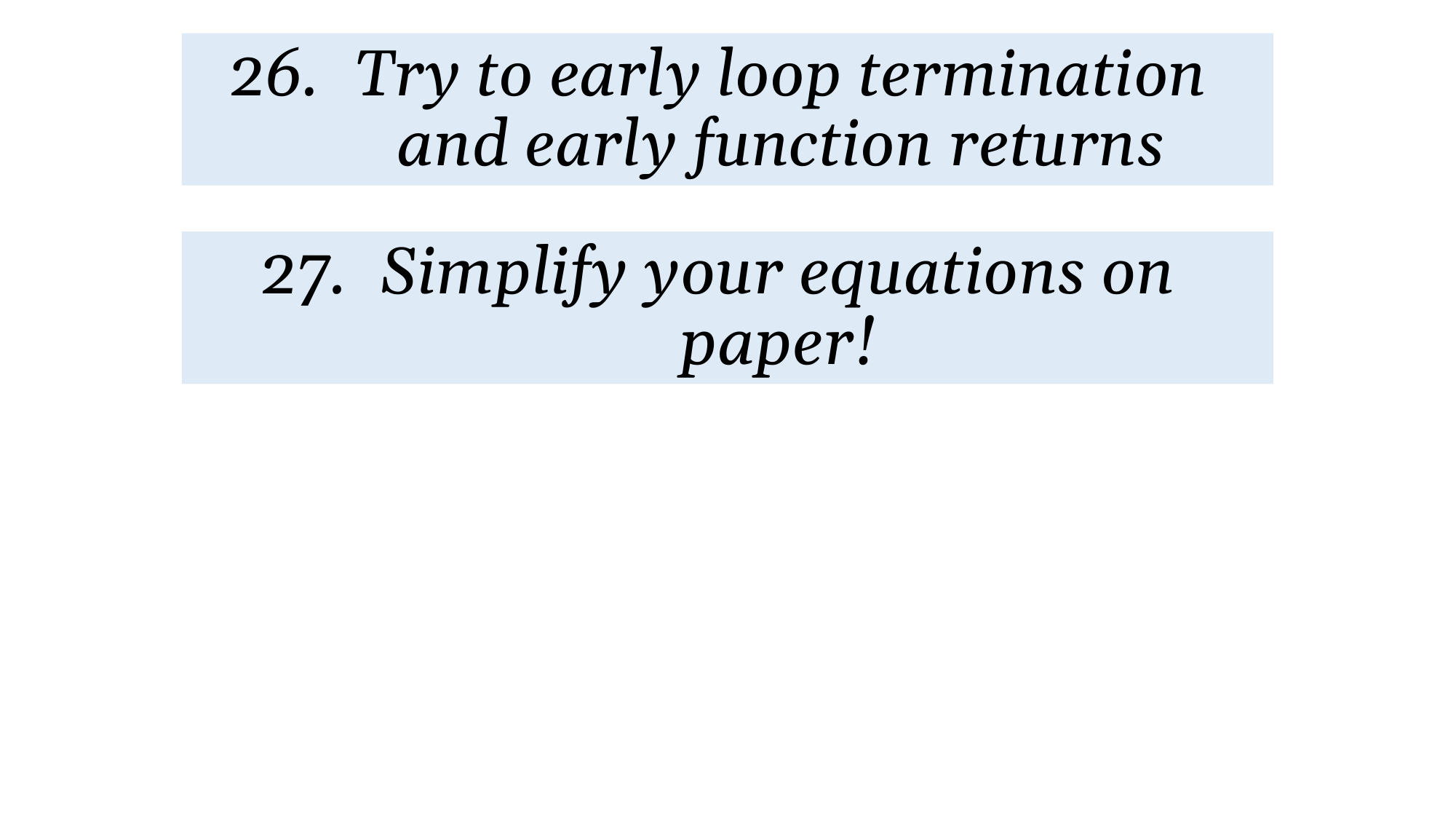

# Try to early loop termination and early function returns
Simplify your equations on paper!